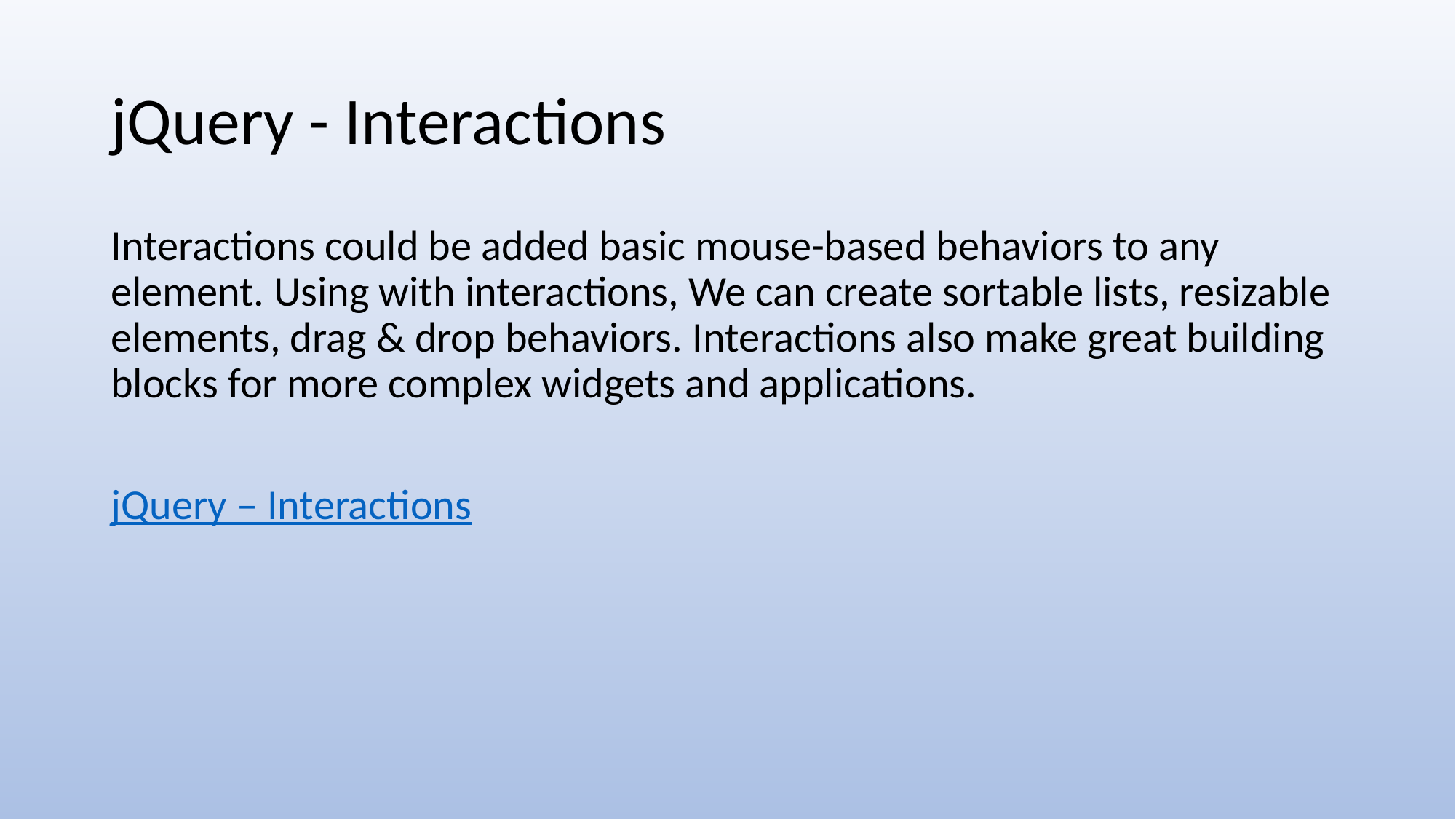

# jQuery - Interactions
Interactions could be added basic mouse-based behaviors to any element. Using with interactions, We can create sortable lists, resizable elements, drag & drop behaviors. Interactions also make great building blocks for more complex widgets and applications.

jQuery – Interactions